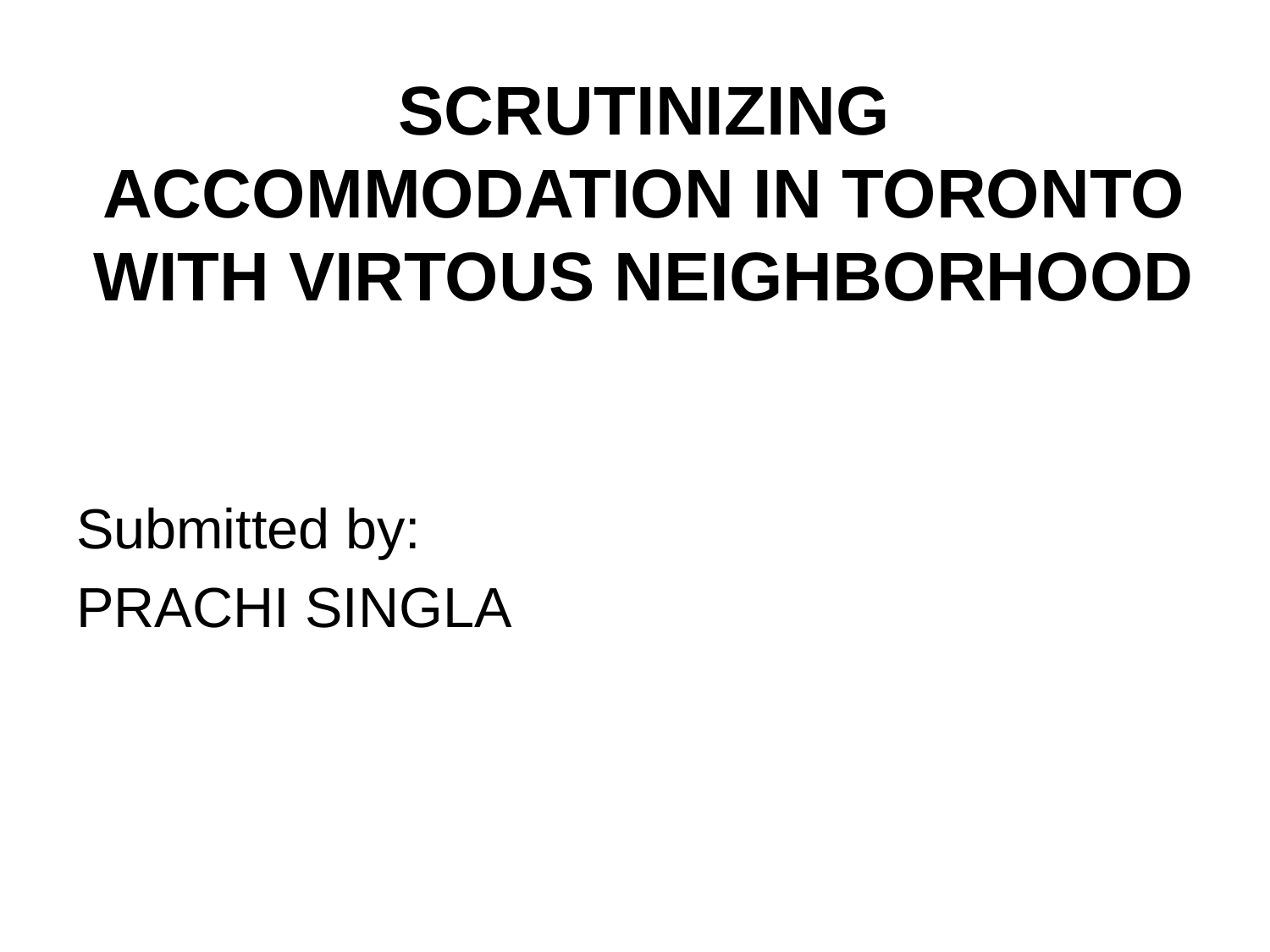

# SCRUTINIZING ACCOMMODATION IN TORONTO WITH VIRTOUS NEIGHBORHOOD
Submitted by:
PRACHI SINGLA